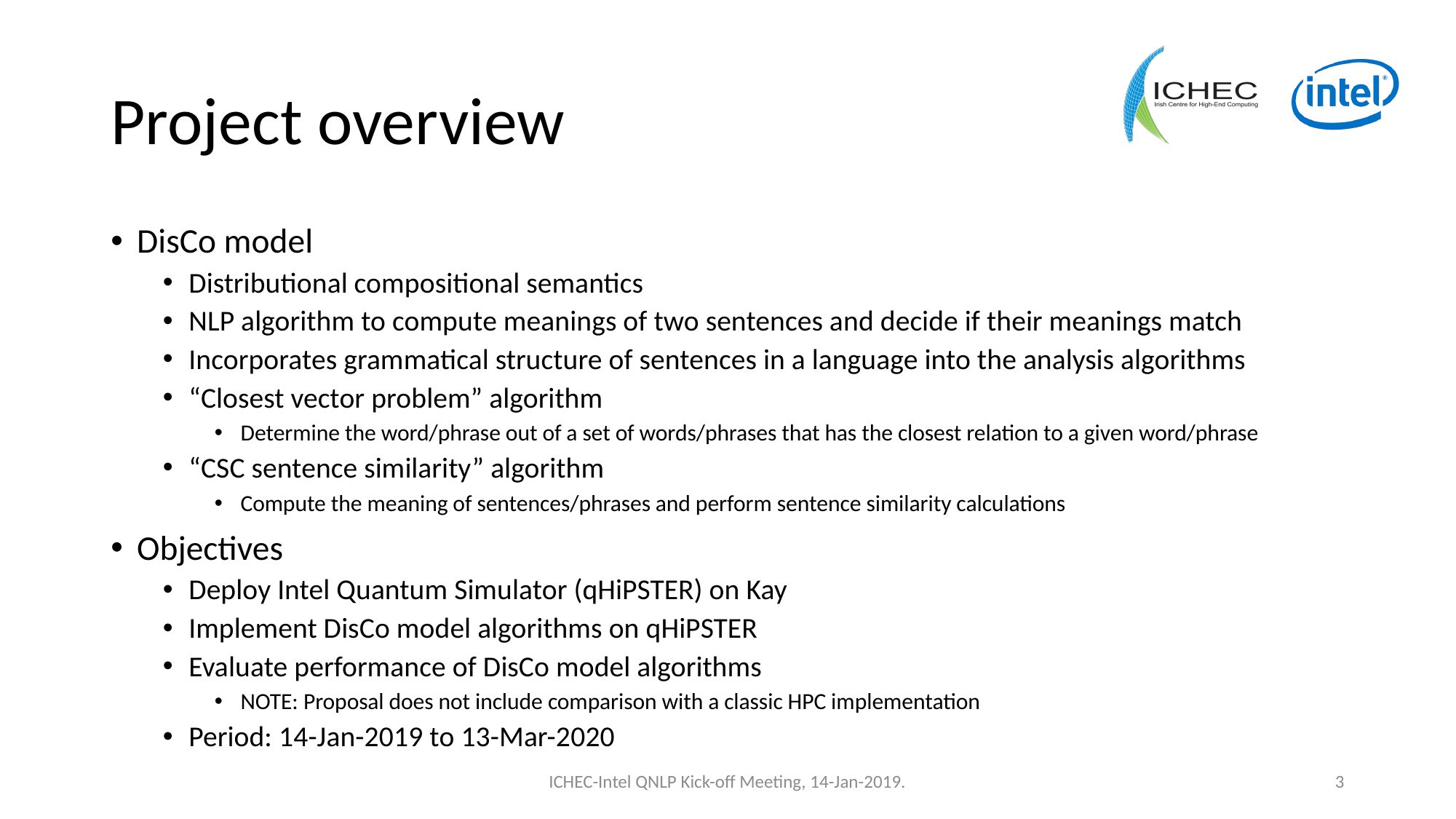

# Project overview
DisCo model
Distributional compositional semantics
NLP algorithm to compute meanings of two sentences and decide if their meanings match
Incorporates grammatical structure of sentences in a language into the analysis algorithms
“Closest vector problem” algorithm
Determine the word/phrase out of a set of words/phrases that has the closest relation to a given word/phrase
“CSC sentence similarity” algorithm
Compute the meaning of sentences/phrases and perform sentence similarity calculations
Objectives
Deploy Intel Quantum Simulator (qHiPSTER) on Kay
Implement DisCo model algorithms on qHiPSTER
Evaluate performance of DisCo model algorithms
NOTE: Proposal does not include comparison with a classic HPC implementation
Period: 14-Jan-2019 to 13-Mar-2020
ICHEC-Intel QNLP Kick-off Meeting, 14-Jan-2019.
3